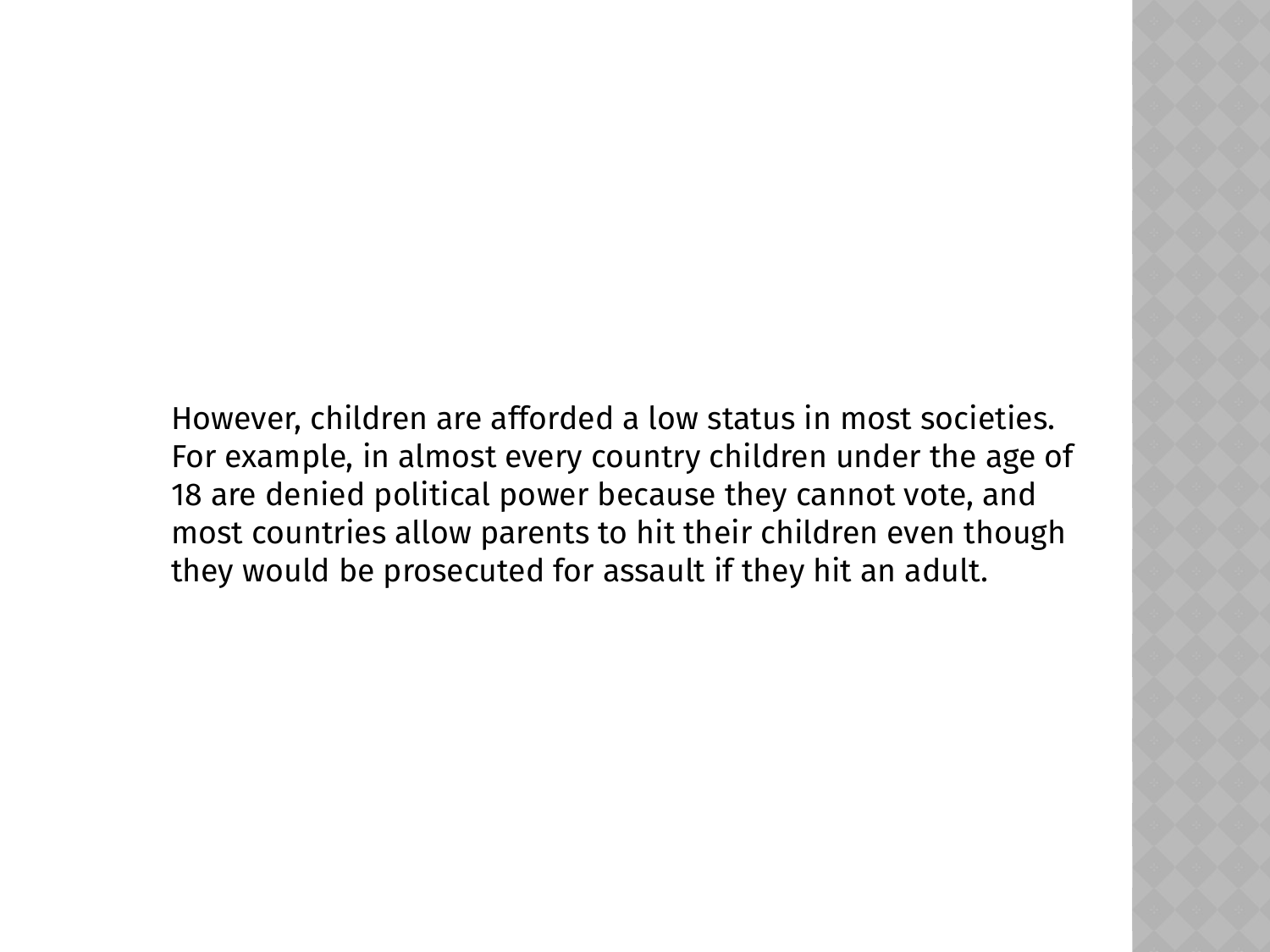

However, children are afforded a low status in most societies. For example, in almost every country children under the age of 18 are denied political power because they cannot vote, and most countries allow parents to hit their children even though they would be prosecuted for assault if they hit an adult.